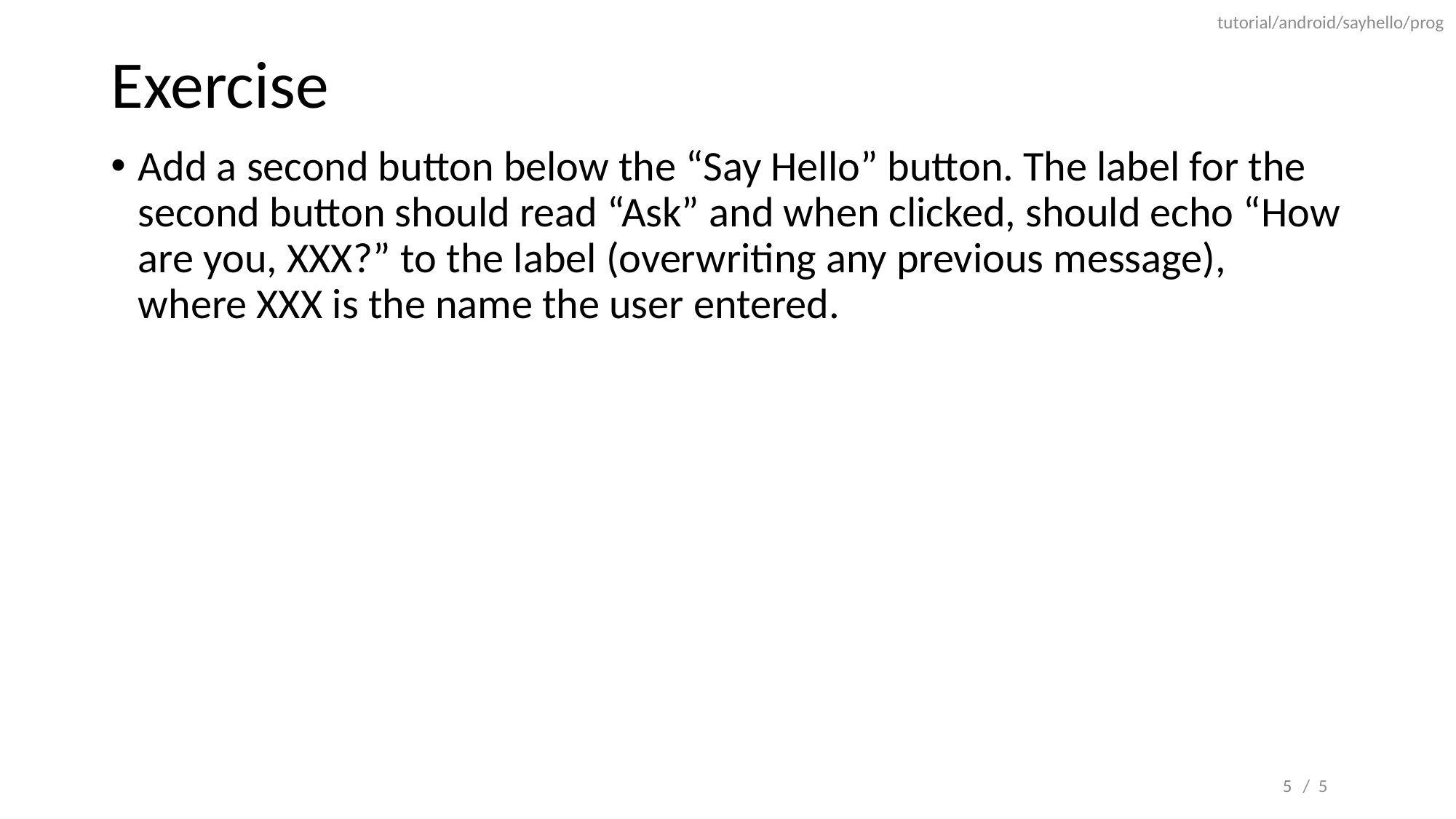

tutorial/android/sayhello/prog
# Exercise
Add a second button below the “Say Hello” button. The label for the second button should read “Ask” and when clicked, should echo “How are you, XXX?” to the label (overwriting any previous message), where XXX is the name the user entered.
5
/  5